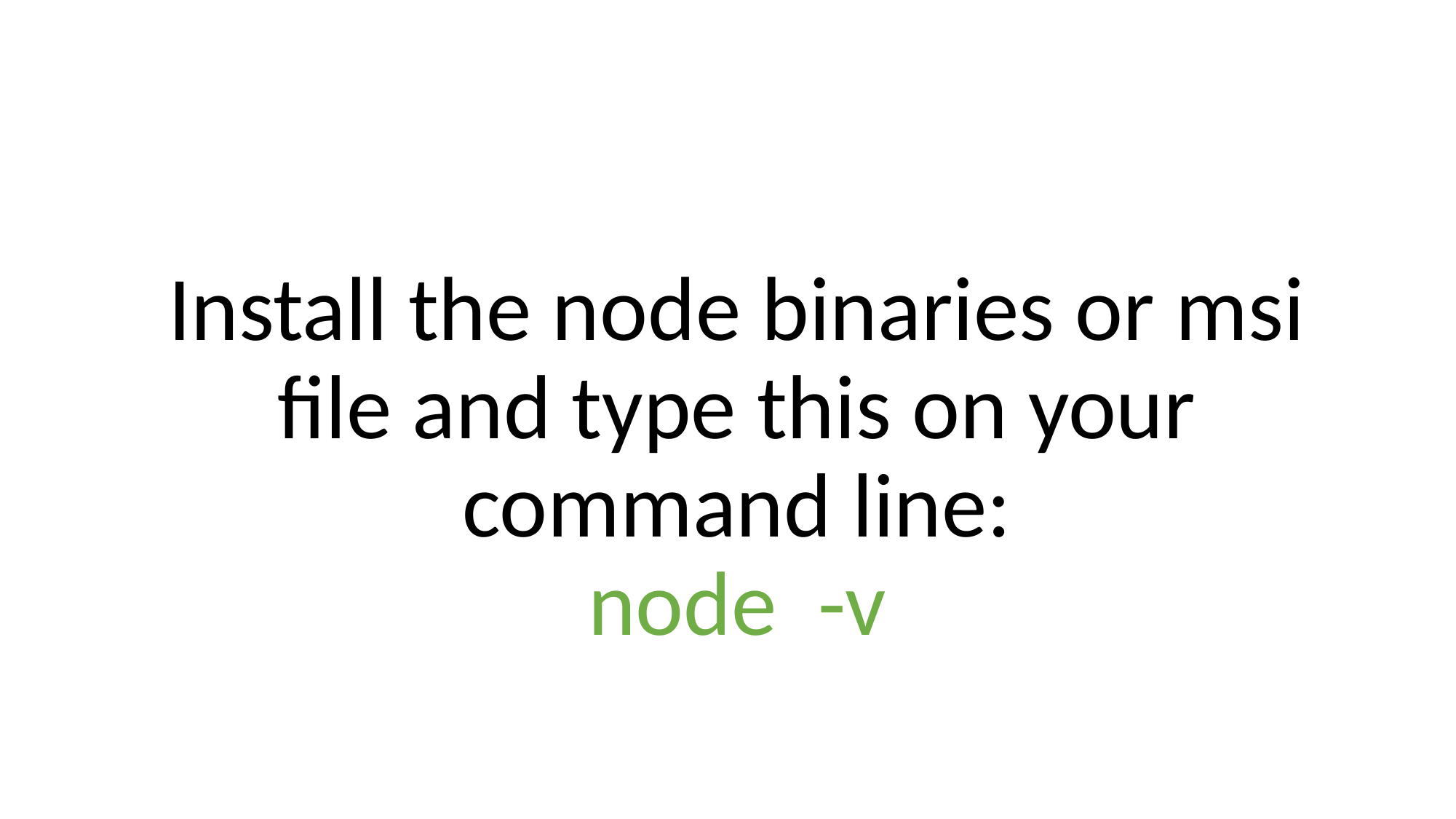

# Install the node binaries or msi file and type this on your command line: node  -v